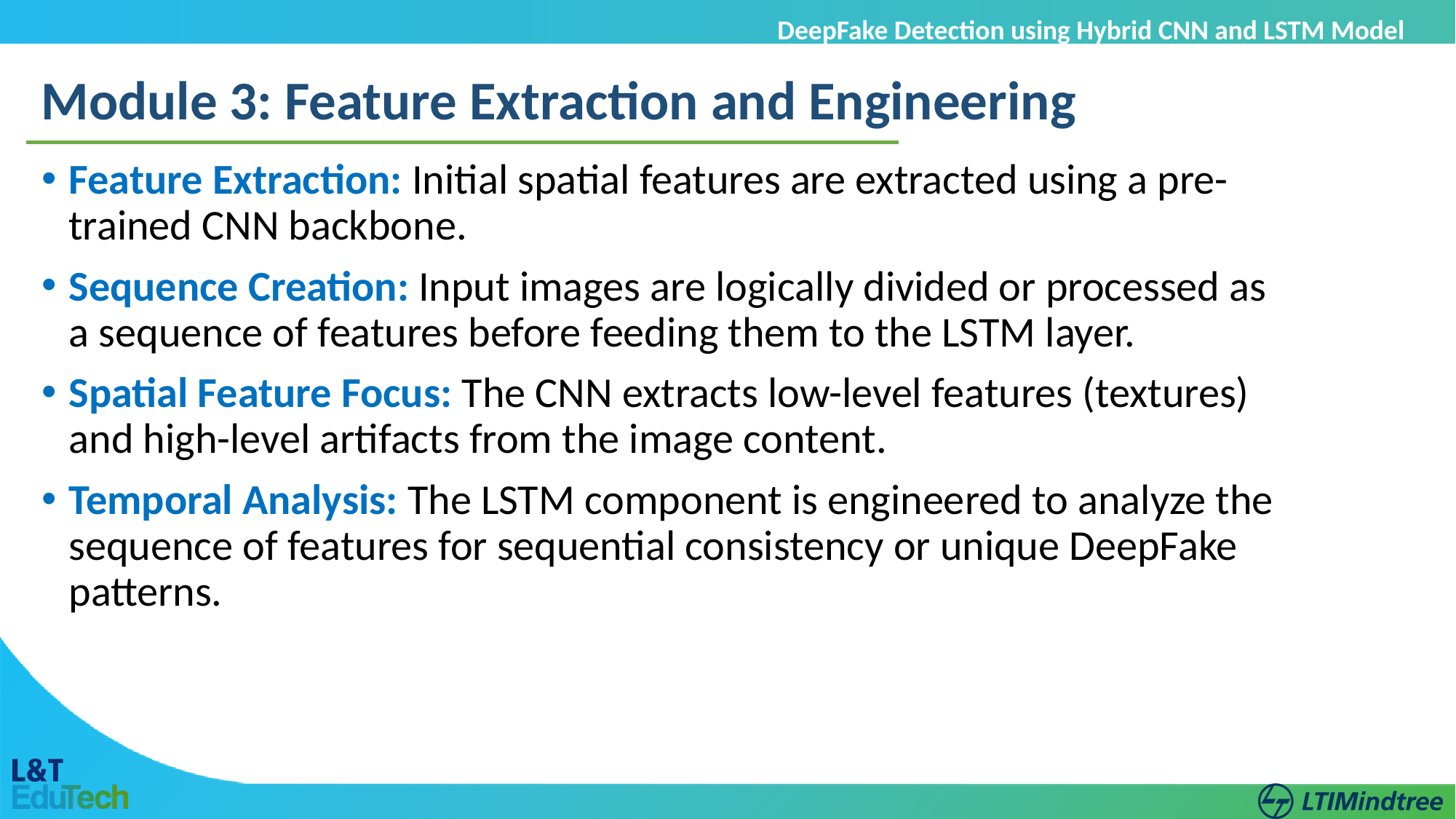

DeepFake Detection using Hybrid CNN and LSTM Model

Module 3: Feature Extraction and Engineering
Feature Extraction: Initial spatial features are extracted using a pre-trained CNN backbone.
Sequence Creation: Input images are logically divided or processed as a sequence of features before feeding them to the LSTM layer.
Spatial Feature Focus: The CNN extracts low-level features (textures) and high-level artifacts from the image content.
Temporal Analysis: The LSTM component is engineered to analyze the sequence of features for sequential consistency or unique DeepFake patterns.